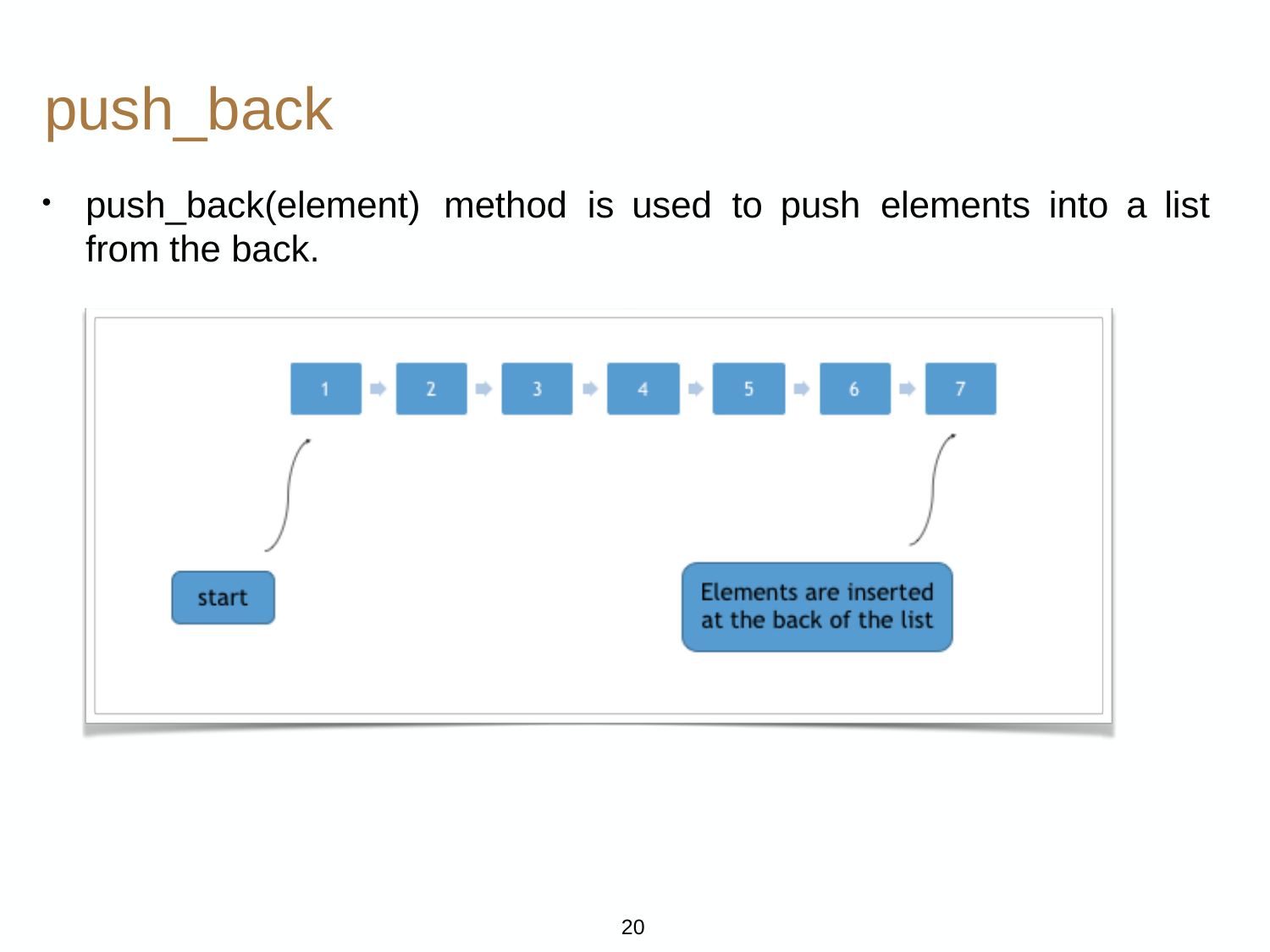

push_back
push_back(element)
method
is
used
to
push
elements
into
a
list
•
from
the
back.

20